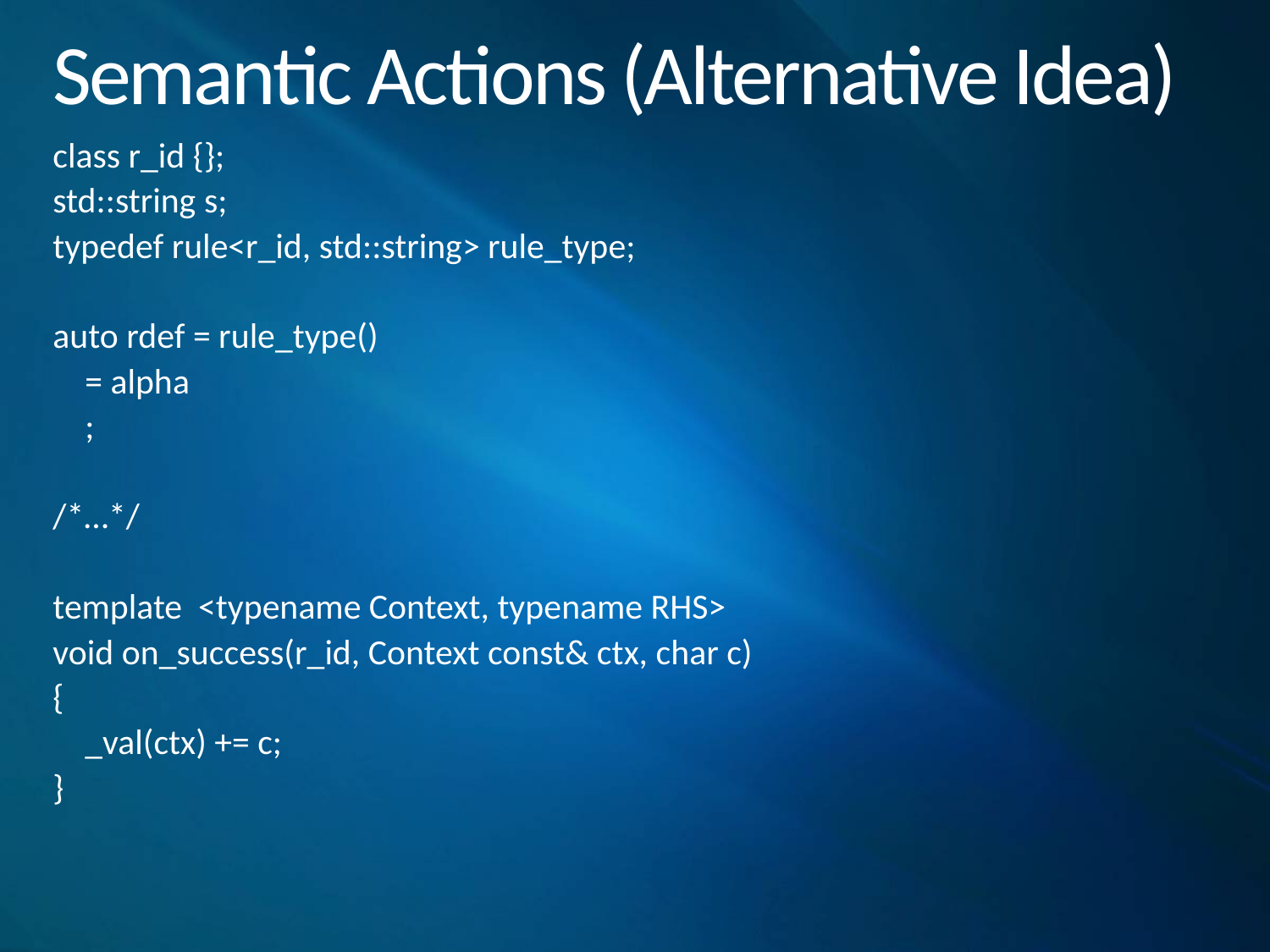

# Semantic Actions (Alternative Idea)
class r_id {};
std::string s;
typedef rule<r_id, std::string> rule_type;

auto rdef = rule_type()
    = alpha
    ;

/*…*/

template  <typename Context, typename RHS>
void on_success(r_id, Context const& ctx, char c)
{
    _val(ctx) += c;
}